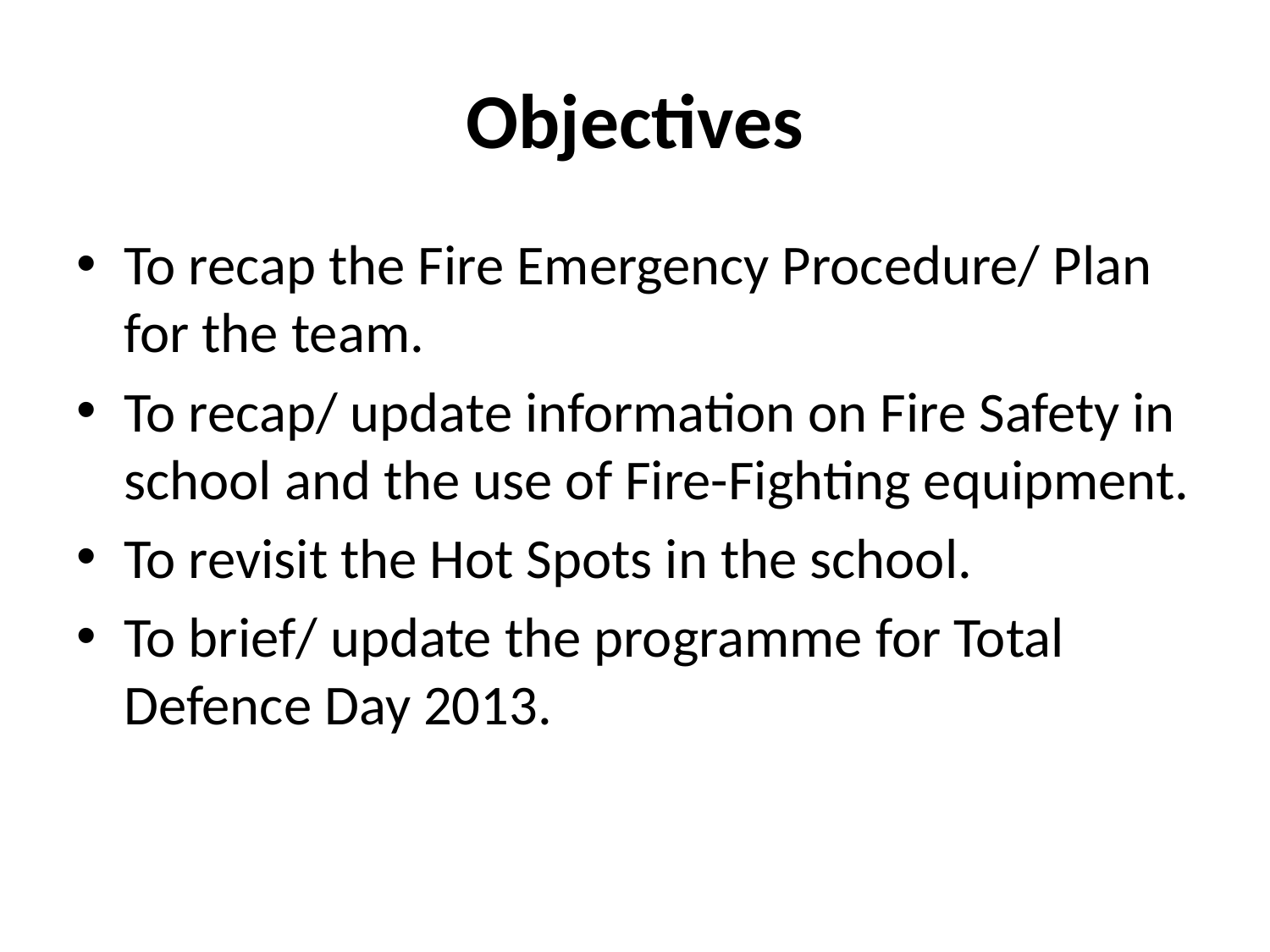

# Objectives
To recap the Fire Emergency Procedure/ Plan for the team.
To recap/ update information on Fire Safety in school and the use of Fire-Fighting equipment.
To revisit the Hot Spots in the school.
To brief/ update the programme for Total Defence Day 2013.